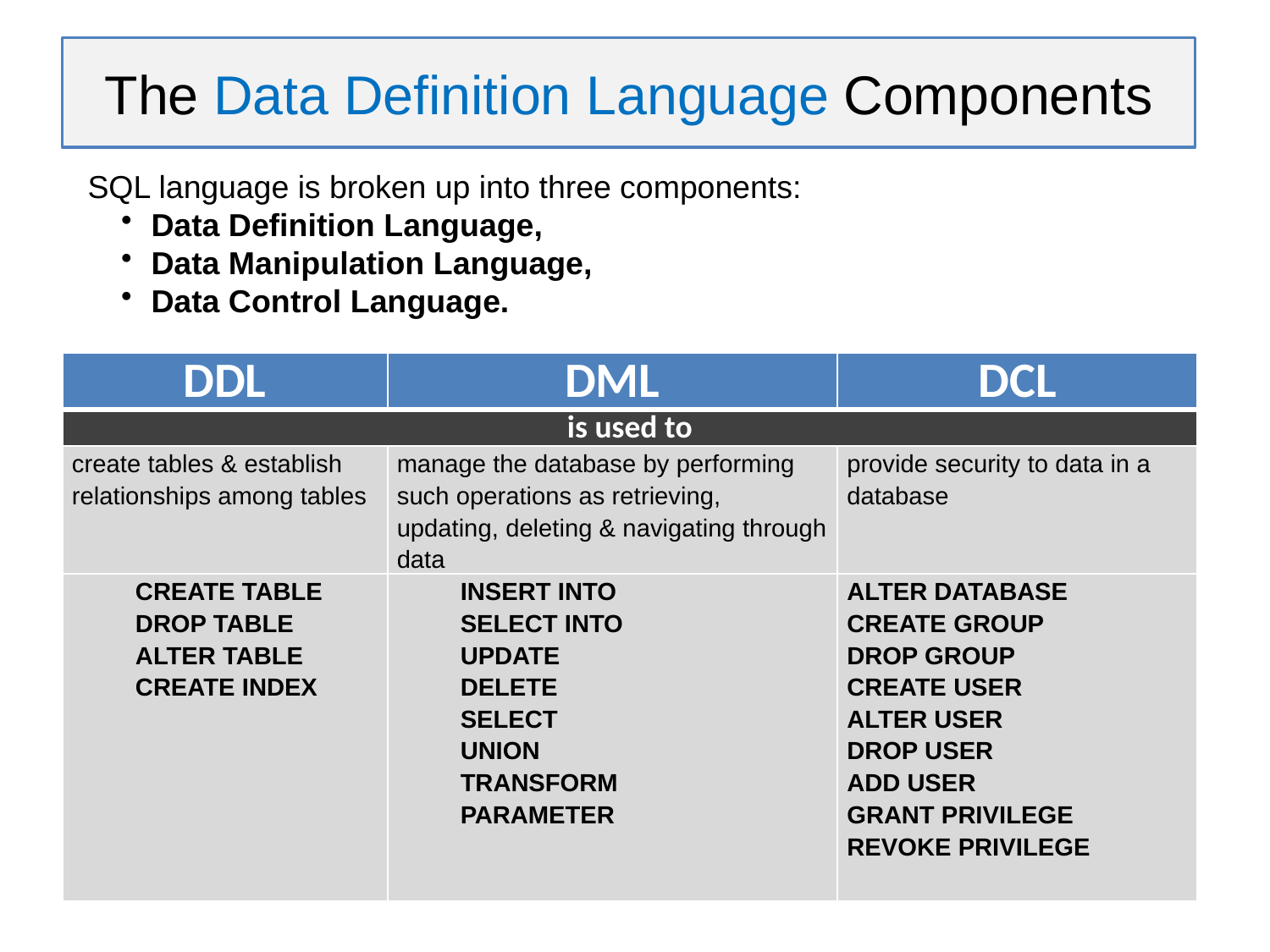

# The Data Definition Language Components
SQL language is broken up into three components:
Data Definition Language,
Data Manipulation Language,
Data Control Language.
| DDL | DML | DCL |
| --- | --- | --- |
| is used to |  |  |
| create tables & establish relationships among tables | manage the database by performing such operations as retrieving, updating, deleting & navigating through data | provide security to data in a database |
| CREATE TABLE DROP TABLE ALTER TABLE CREATE INDEX | INSERT INTO SELECT INTO UPDATE DELETE SELECT UNION TRANSFORM PARAMETER | ALTER DATABASE CREATE GROUP DROP GROUP CREATE USER ALTER USER DROP USER ADD USER GRANT PRIVILEGE REVOKE PRIVILEGE |